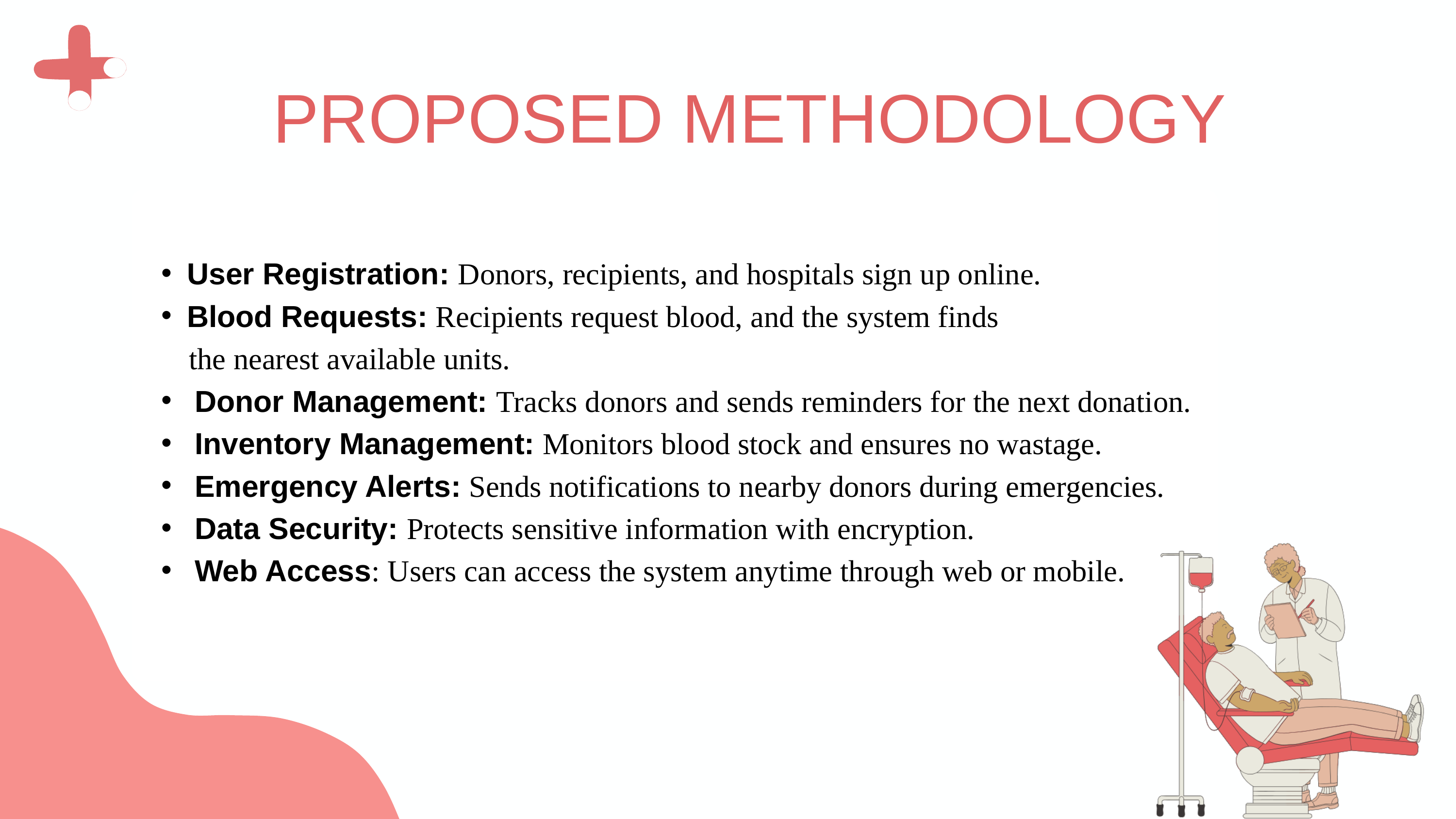

PROPOSED METHODOLOGY

User Registration: Donors, recipients, and hospitals sign up online.
Blood Requests: Recipients request blood, and the system finds
       the nearest available units.
 Donor Management: Tracks donors and sends reminders for the next donation.
 Inventory Management: Monitors blood stock and ensures no wastage.
 Emergency Alerts: Sends notifications to nearby donors during emergencies.
 Data Security: Protects sensitive information with encryption.
 Web Access: Users can access the system anytime through web or mobile.